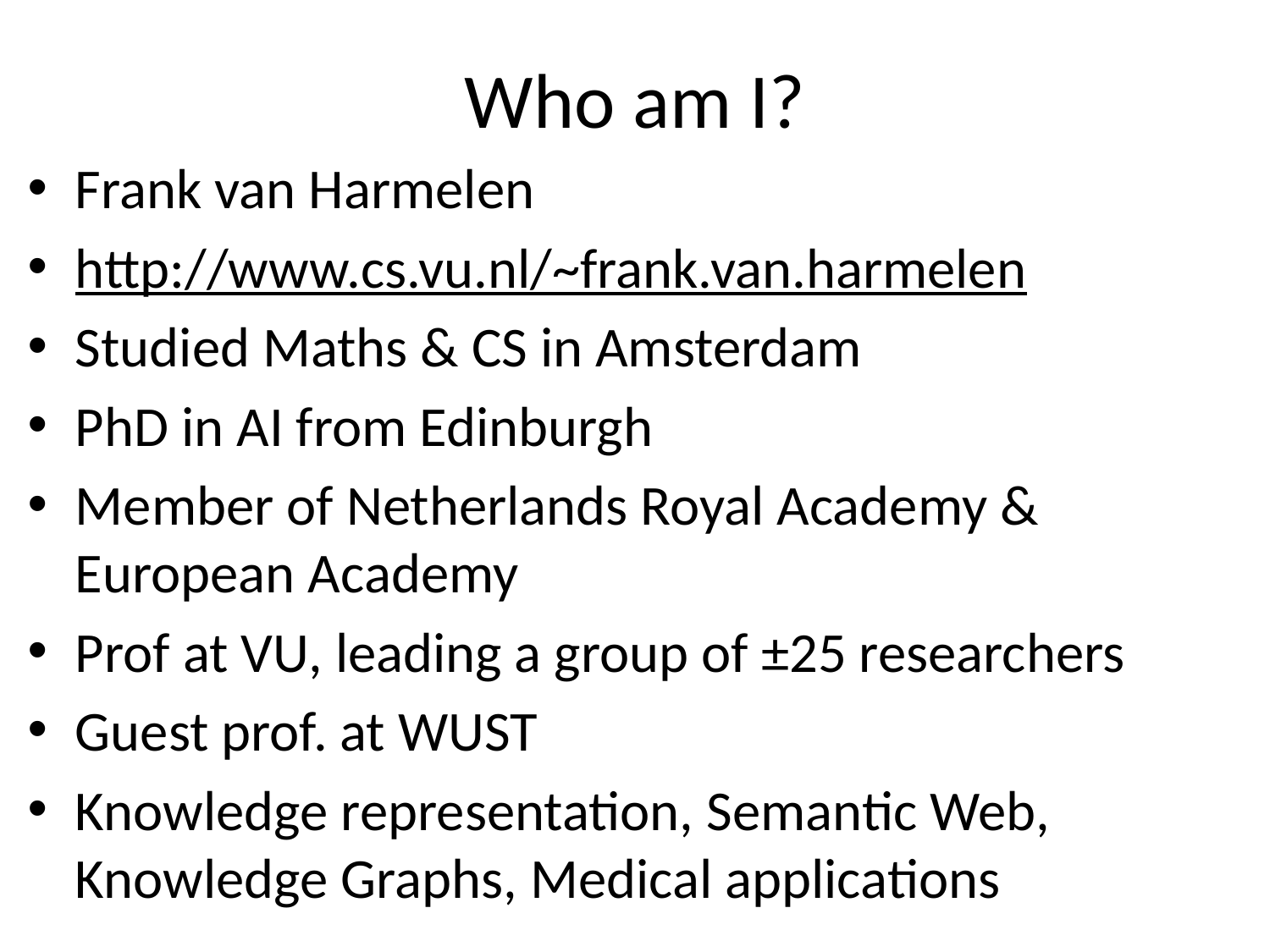

# Who am I?
Frank van Harmelen
http://www.cs.vu.nl/~frank.van.harmelen
Studied Maths & CS in Amsterdam
PhD in AI from Edinburgh
Member of Netherlands Royal Academy & European Academy
Prof at VU, leading a group of ±25 researchers
Guest prof. at WUST
Knowledge representation, Semantic Web, Knowledge Graphs, Medical applications